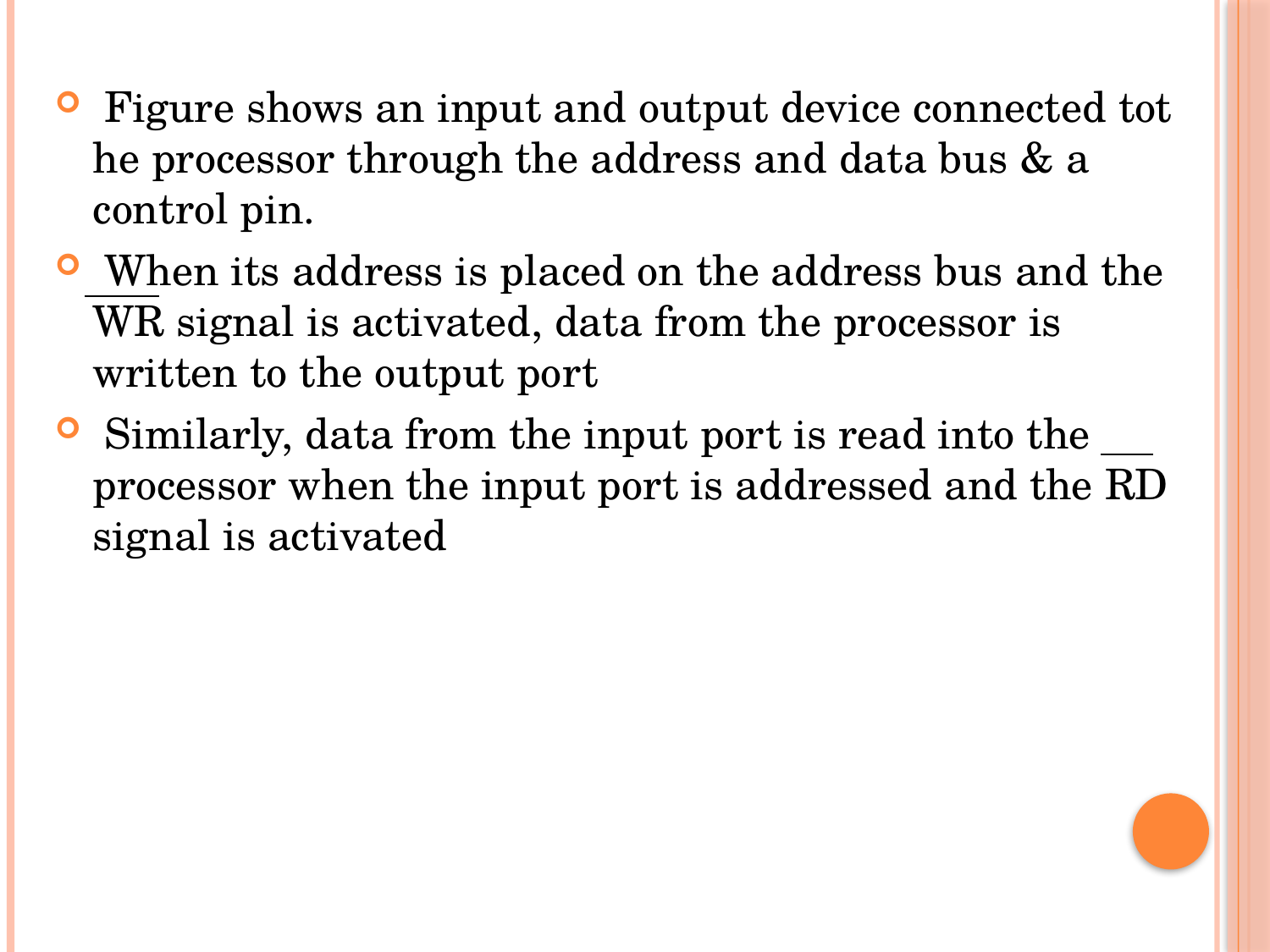

Figure shows an input and output device connected tot he processor through the address and data bus & a control pin.
 When its address is placed on the address bus and the WR signal is activated, data from the processor is written to the output port
 Similarly, data from the input port is read into the processor when the input port is addressed and the RD signal is activated